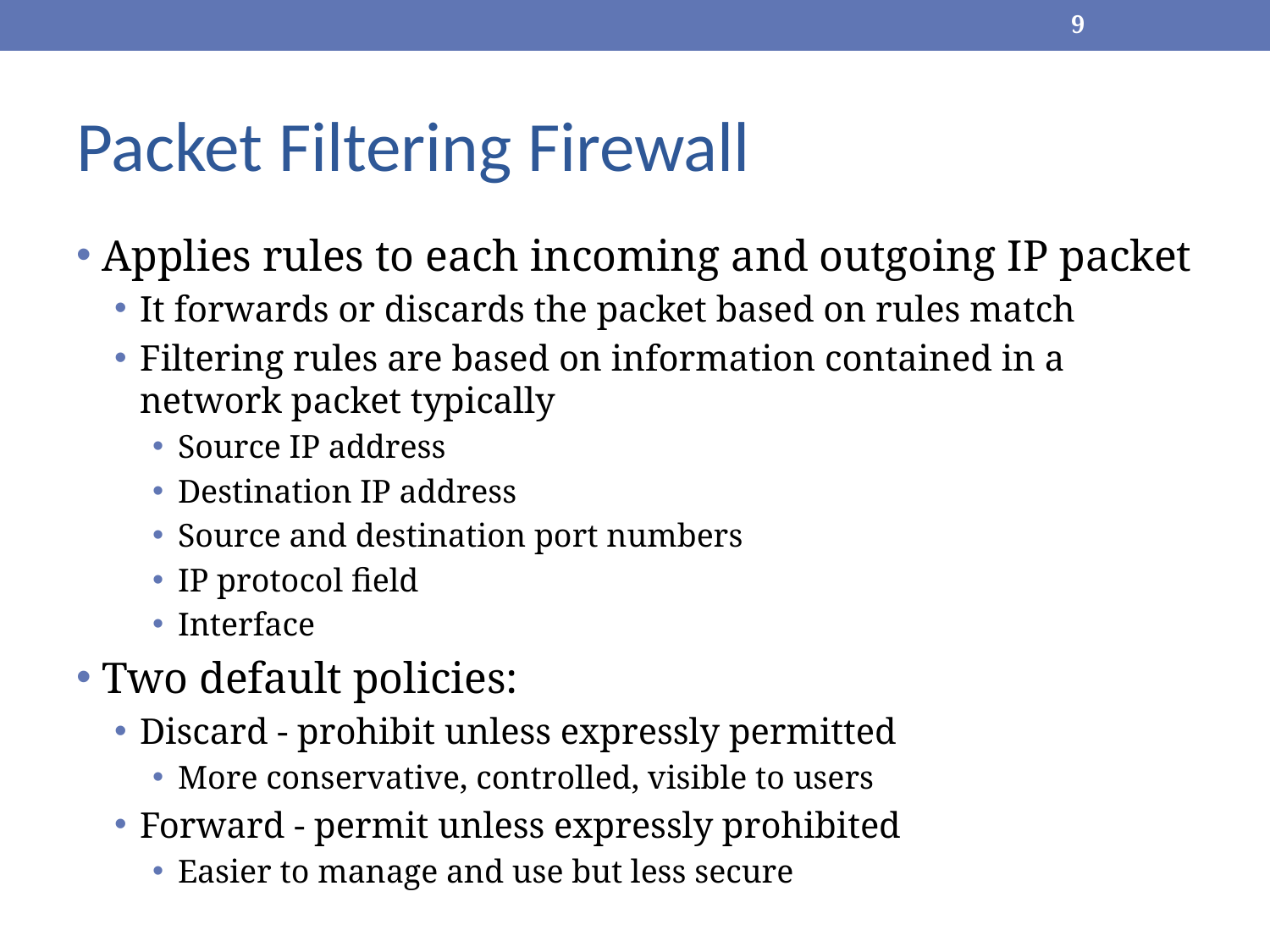

9
# Packet Filtering Firewall
Applies rules to each incoming and outgoing IP packet
It forwards or discards the packet based on rules match
Filtering rules are based on information contained in a network packet typically
Source IP address
Destination IP address
Source and destination port numbers
IP protocol field
Interface
Two default policies:
Discard - prohibit unless expressly permitted
More conservative, controlled, visible to users
Forward - permit unless expressly prohibited
Easier to manage and use but less secure